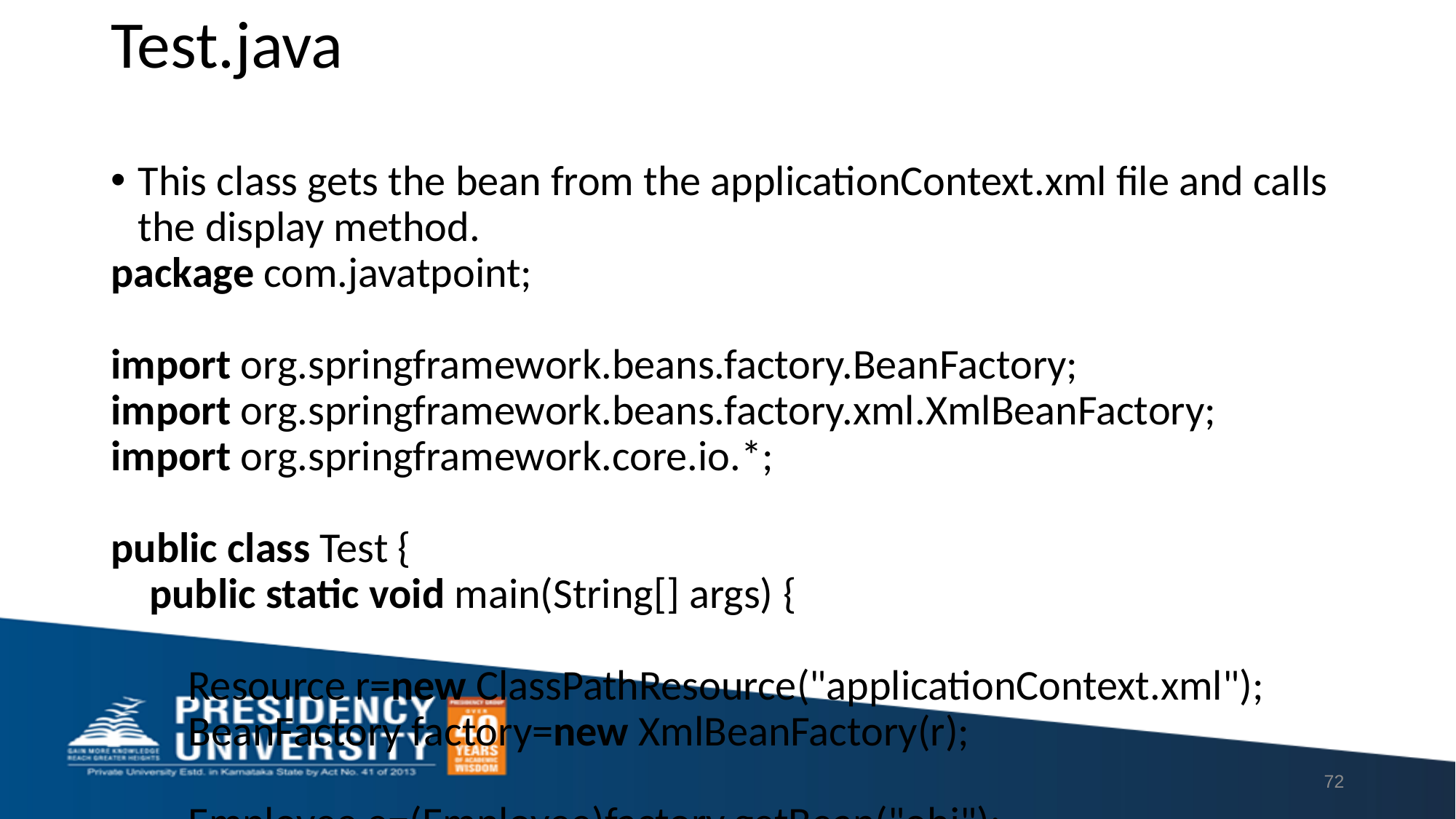

# Test.java
This class gets the bean from the applicationContext.xml file and calls the display method.
package com.javatpoint;

import org.springframework.beans.factory.BeanFactory;
import org.springframework.beans.factory.xml.XmlBeanFactory;
import org.springframework.core.io.*;

public class Test {
    public static void main(String[] args) {

        Resource r=new ClassPathResource("applicationContext.xml");
        BeanFactory factory=new XmlBeanFactory(r);

        Employee e=(Employee)factory.getBean("obj");
        s.display();

    }
}

72